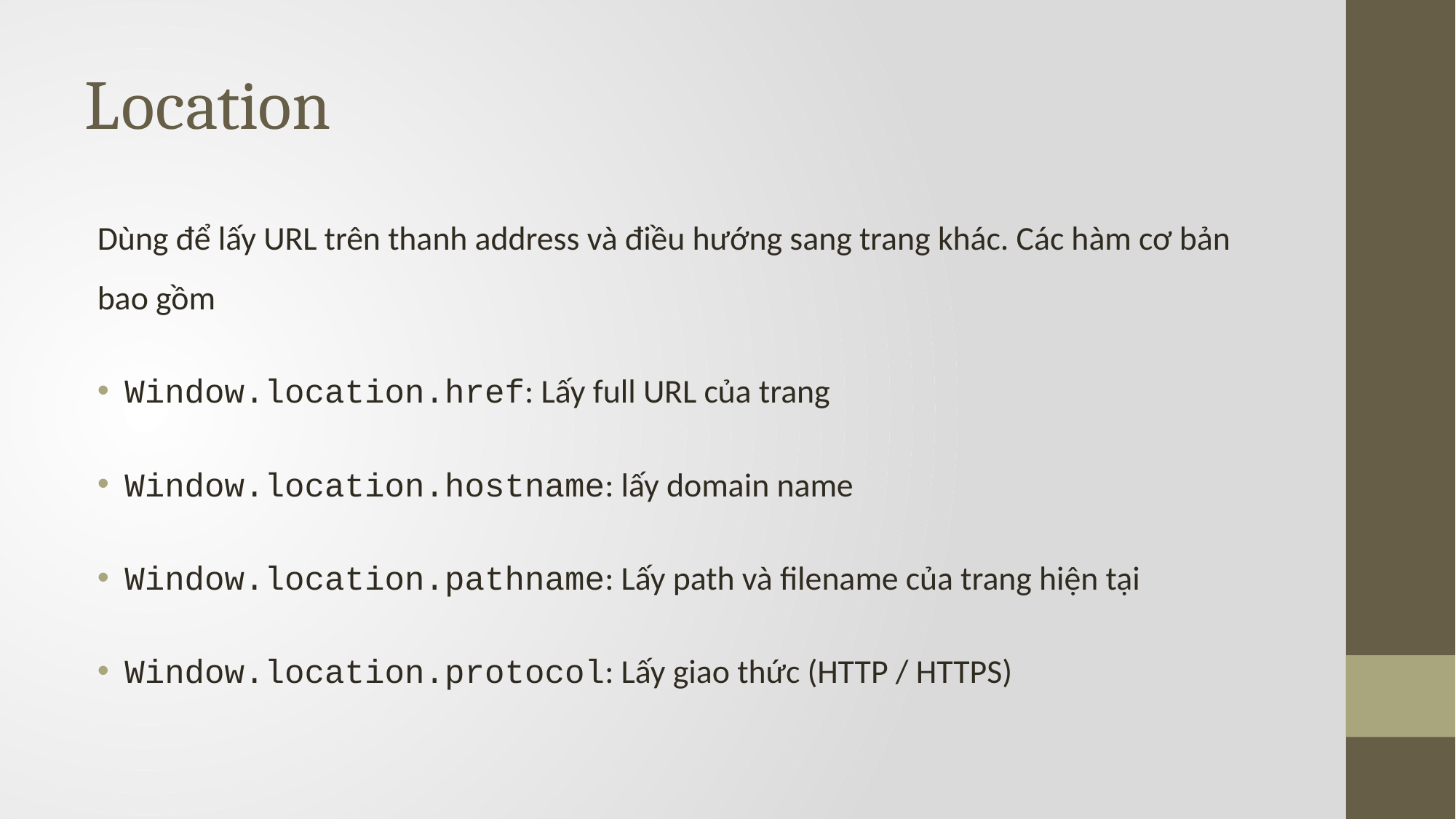

# Location
Dùng để lấy URL trên thanh address và điều hướng sang trang khác. Các hàm cơ bản bao gồm

Window.location.href: Lấy full URL của trang

Window.location.hostname: lấy domain name

Window.location.pathname: Lấy path và filename của trang hiện tại

Window.location.protocol: Lấy giao thức (HTTP / HTTPS)